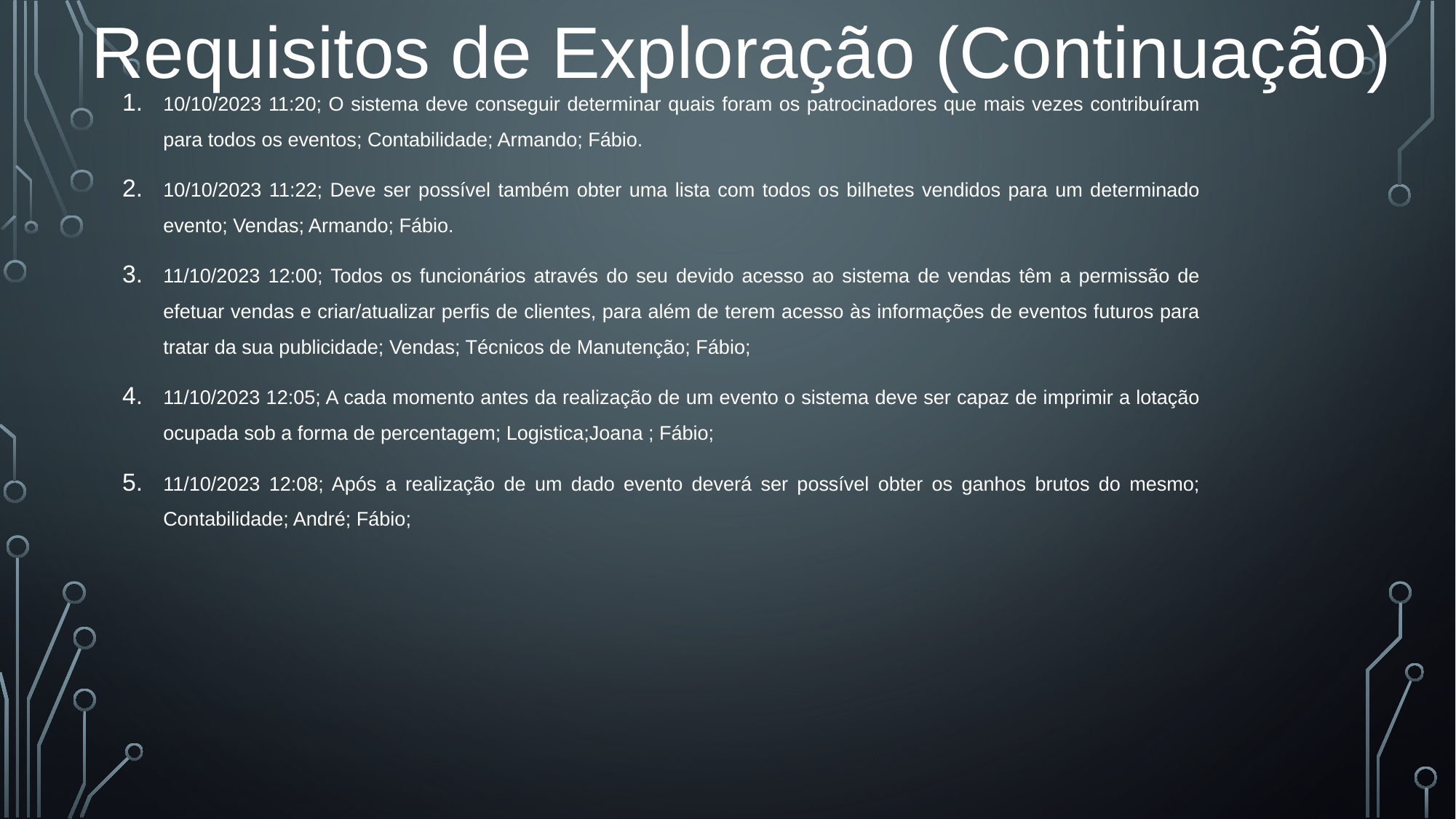

Requisitos de Exploração (Continuação)
10/10/2023 11:20; O sistema deve conseguir determinar quais foram os patrocinadores que mais vezes contribuíram para todos os eventos; Contabilidade; Armando; Fábio.
10/10/2023 11:22; Deve ser possível também obter uma lista com todos os bilhetes vendidos para um determinado evento; Vendas; Armando; Fábio.
11/10/2023 12:00; Todos os funcionários através do seu devido acesso ao sistema de vendas têm a permissão de efetuar vendas e criar/atualizar perfis de clientes, para além de terem acesso às informações de eventos futuros para tratar da sua publicidade; Vendas; Técnicos de Manutenção; Fábio;
11/10/2023 12:05; A cada momento antes da realização de um evento o sistema deve ser capaz de imprimir a lotação ocupada sob a forma de percentagem; Logistica;Joana ; Fábio;
11/10/2023 12:08; Após a realização de um dado evento deverá ser possível obter os ganhos brutos do mesmo; Contabilidade; André; Fábio;